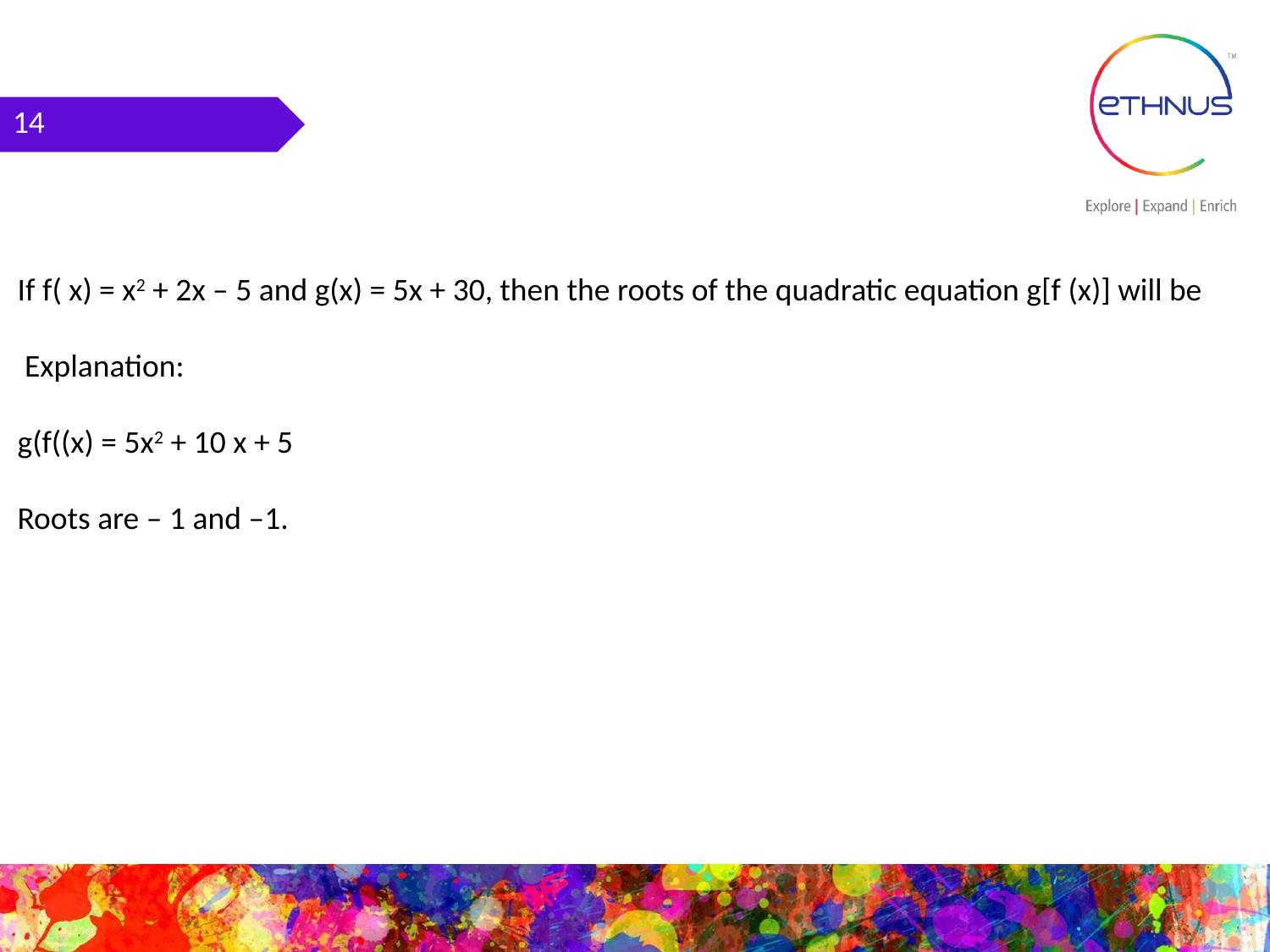

14
If f( x) = x2 + 2x – 5 and g(x) = 5x + 30, then the roots of the quadratic equation g[f (x)] will be

 Explanation:

g(f((x) = 5x2 + 10 x + 5

Roots are – 1 and –1.